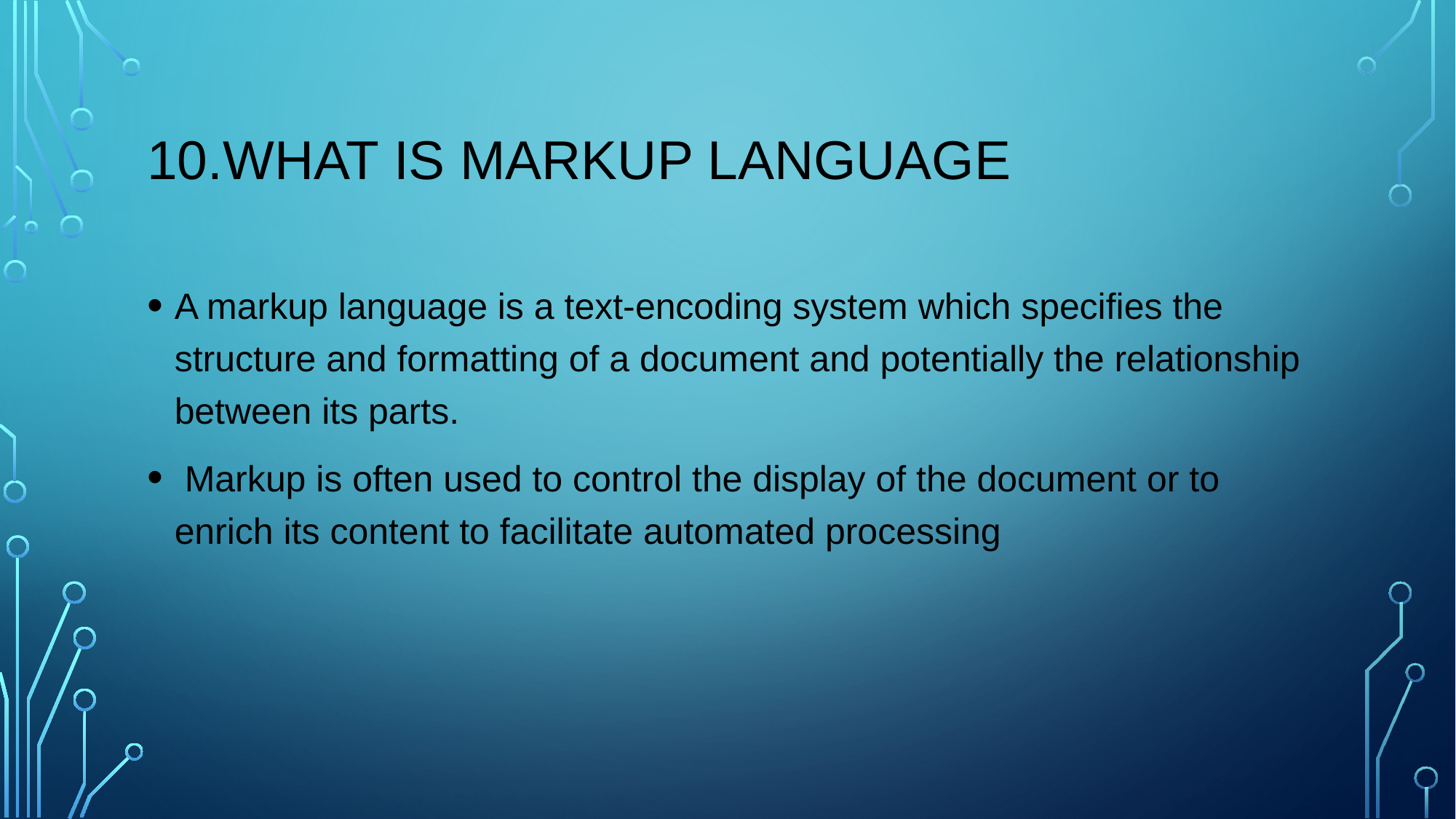

# 10.What is markup language
A markup language is a text-encoding system which specifies the structure and formatting of a document and potentially the relationship between its parts.
 Markup is often used to control the display of the document or to enrich its content to facilitate automated processing